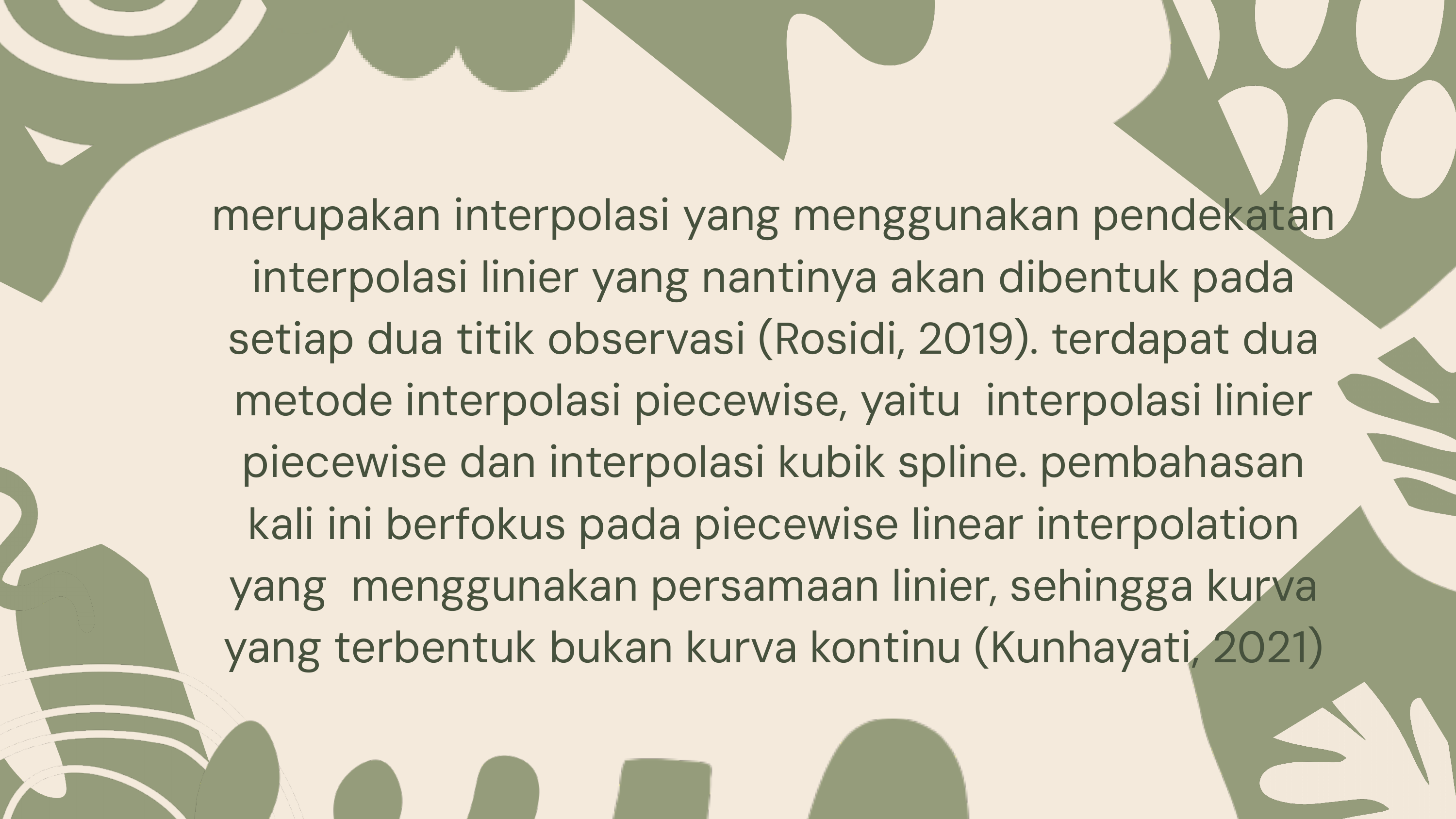

merupakan interpolasi yang menggunakan pendekatan interpolasi linier yang nantinya akan dibentuk pada setiap dua titik observasi (Rosidi, 2019). terdapat dua metode interpolasi piecewise, yaitu  interpolasi linier piecewise dan interpolasi kubik spline. pembahasan kali ini berfokus pada piecewise linear interpolation yang  menggunakan persamaan linier, sehingga kurva yang terbentuk bukan kurva kontinu (Kunhayati, 2021)